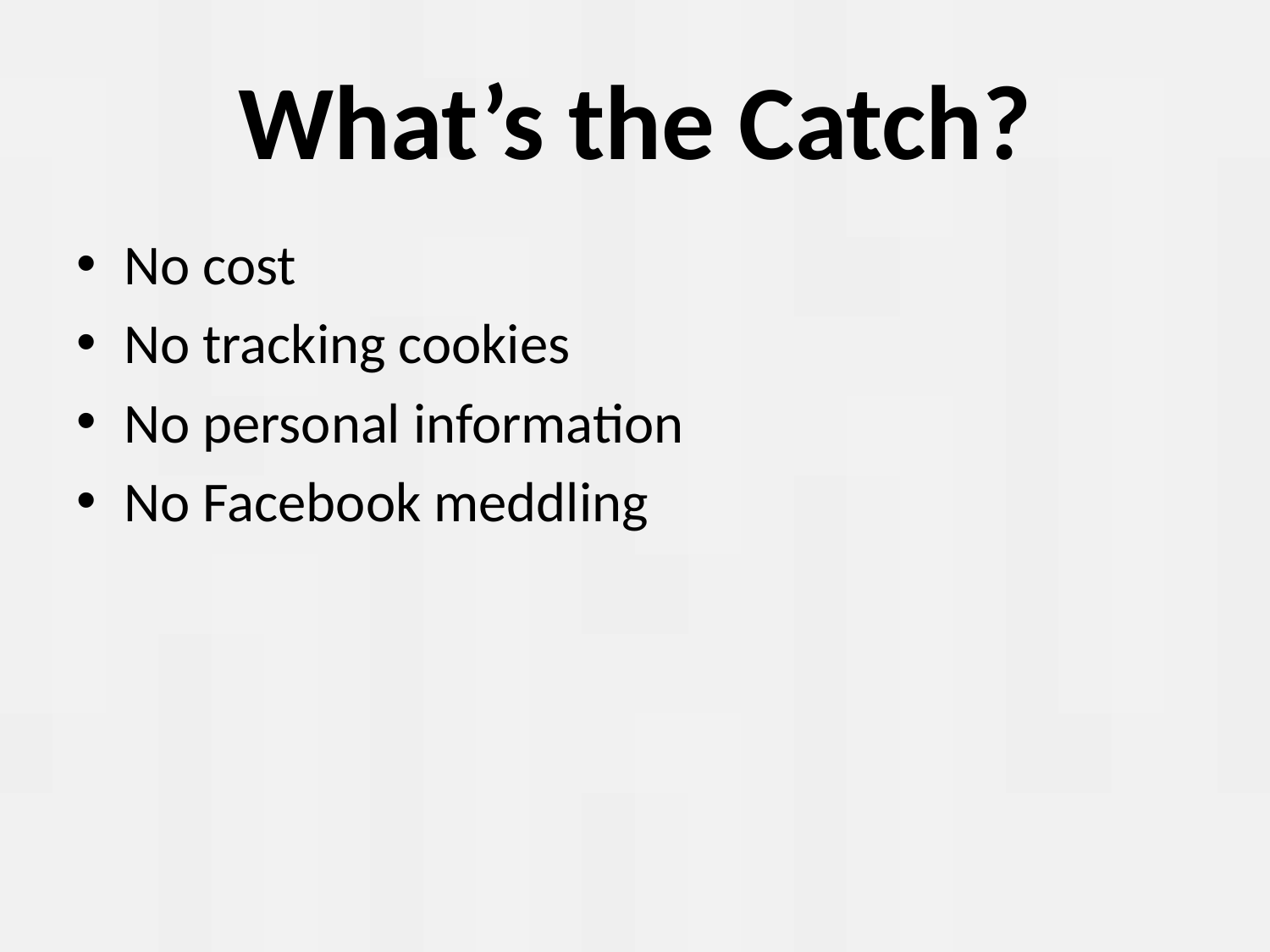

# What’s the Catch?
No cost
No tracking cookies
No personal information
No Facebook meddling